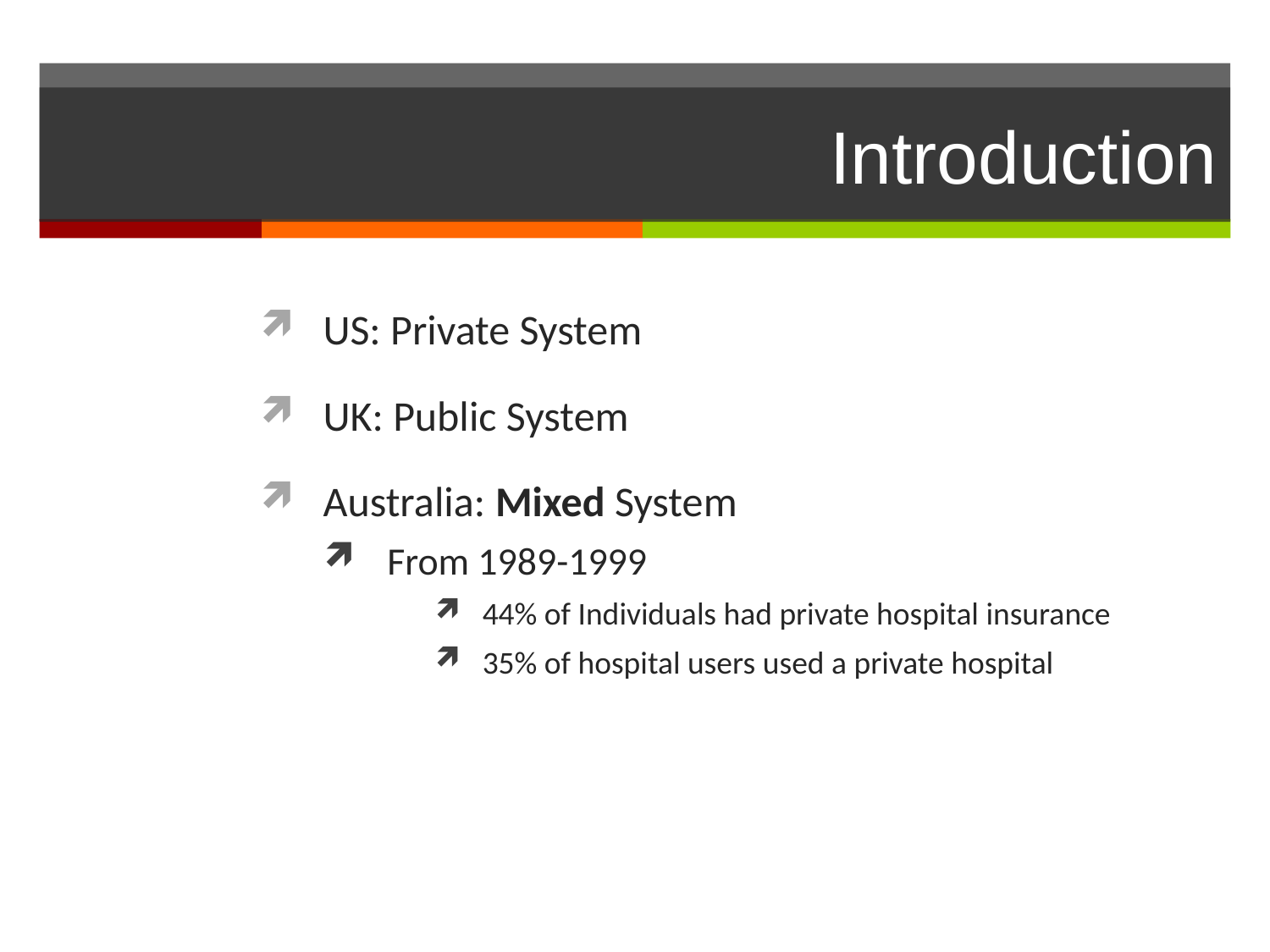

# Introduction
US: Private System
UK: Public System
Australia: Mixed System
From 1989-1999
44% of Individuals had private hospital insurance
35% of hospital users used a private hospital